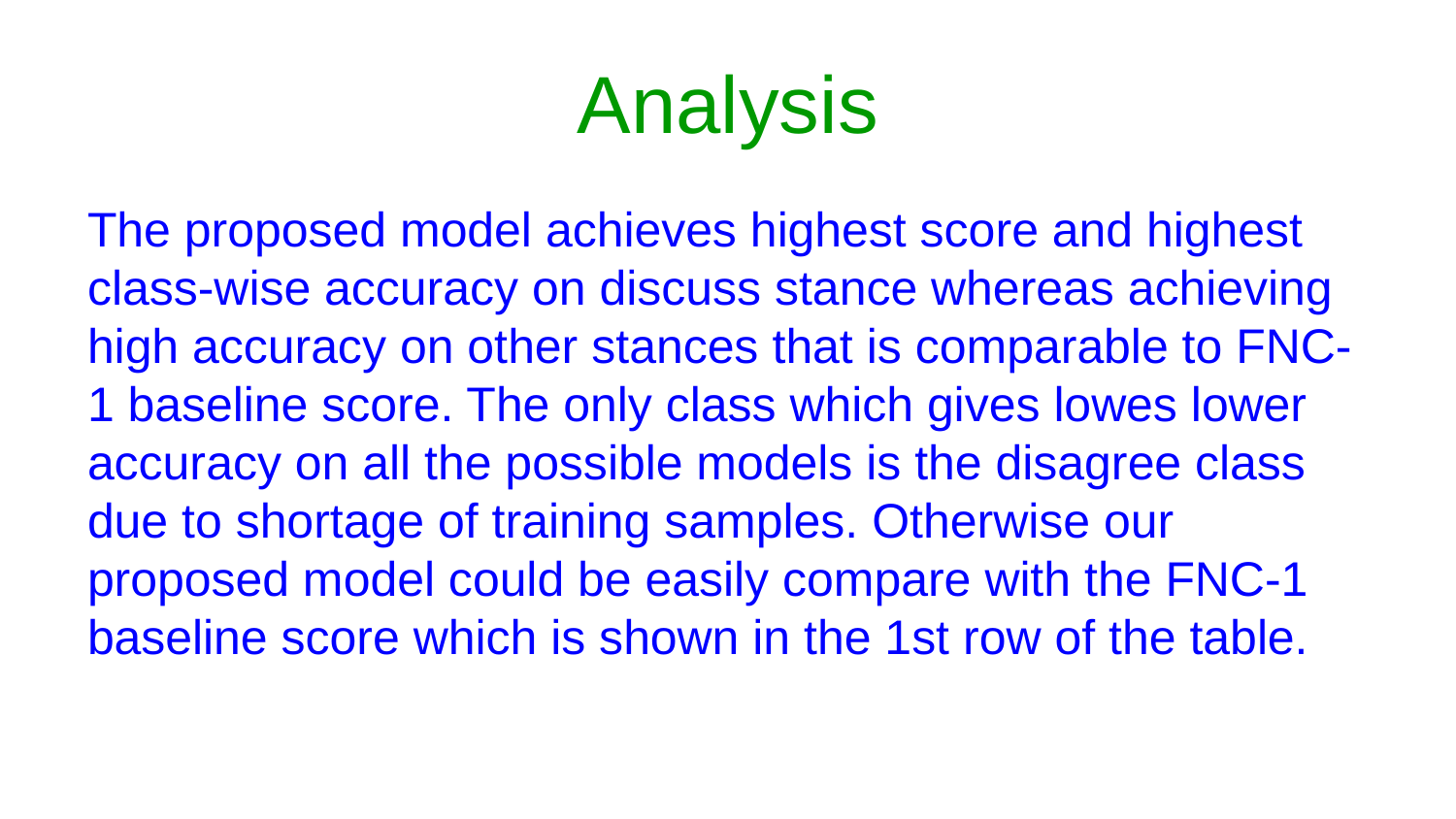

# Analysis
The proposed model achieves highest score and highest class-wise accuracy on discuss stance whereas achieving high accuracy on other stances that is comparable to FNC-1 baseline score. The only class which gives lowes lower accuracy on all the possible models is the disagree class due to shortage of training samples. Otherwise our proposed model could be easily compare with the FNC-1 baseline score which is shown in the 1st row of the table.